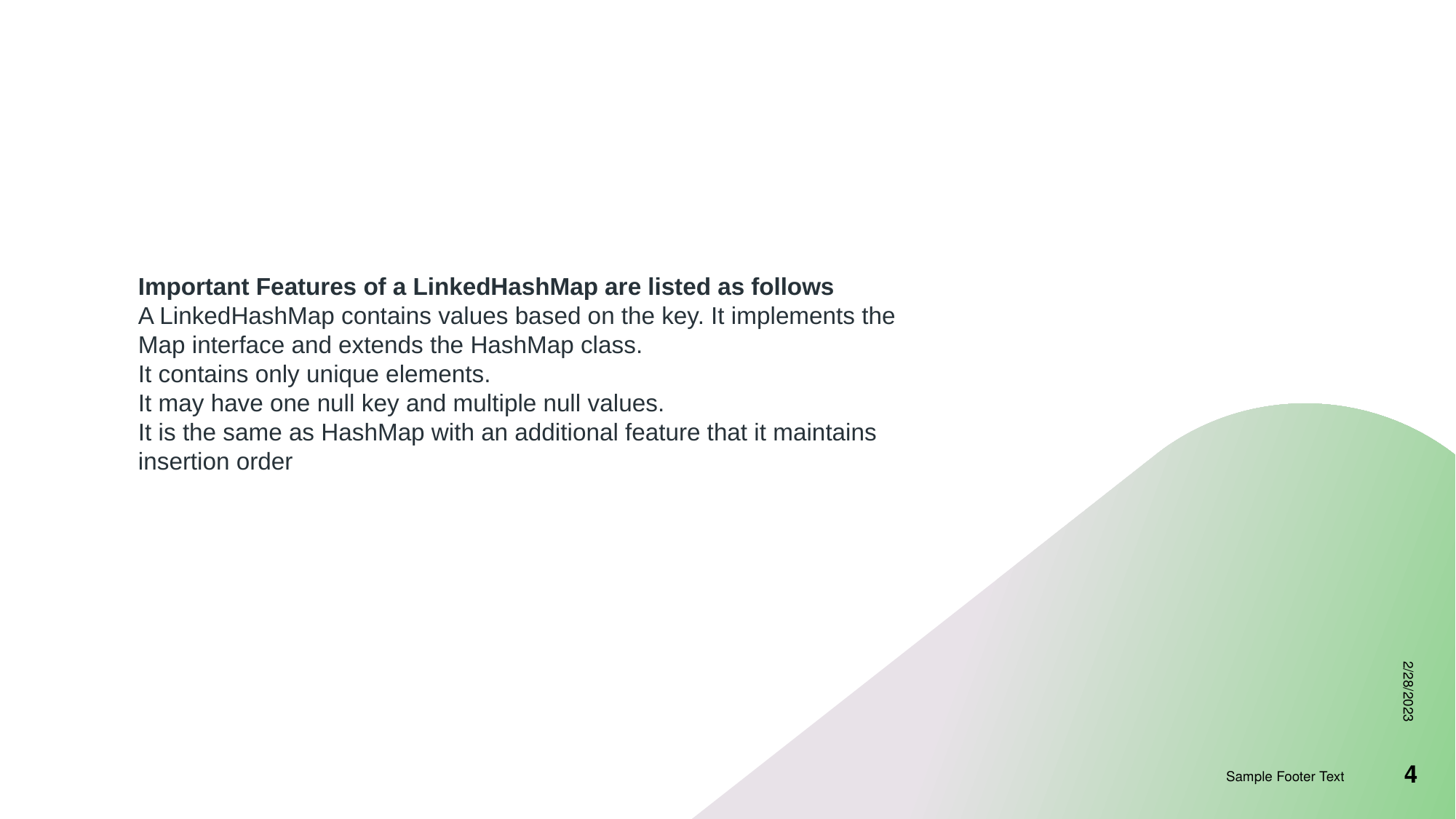

# Important Features of a LinkedHashMap are listed as follows A LinkedHashMap contains values based on the key. It implements the Map interface and extends the HashMap class. It contains only unique elements. It may have one null key and multiple null values. It is the same as HashMap with an additional feature that it maintains insertion order
2/28/2023

Sample Footer Text
4